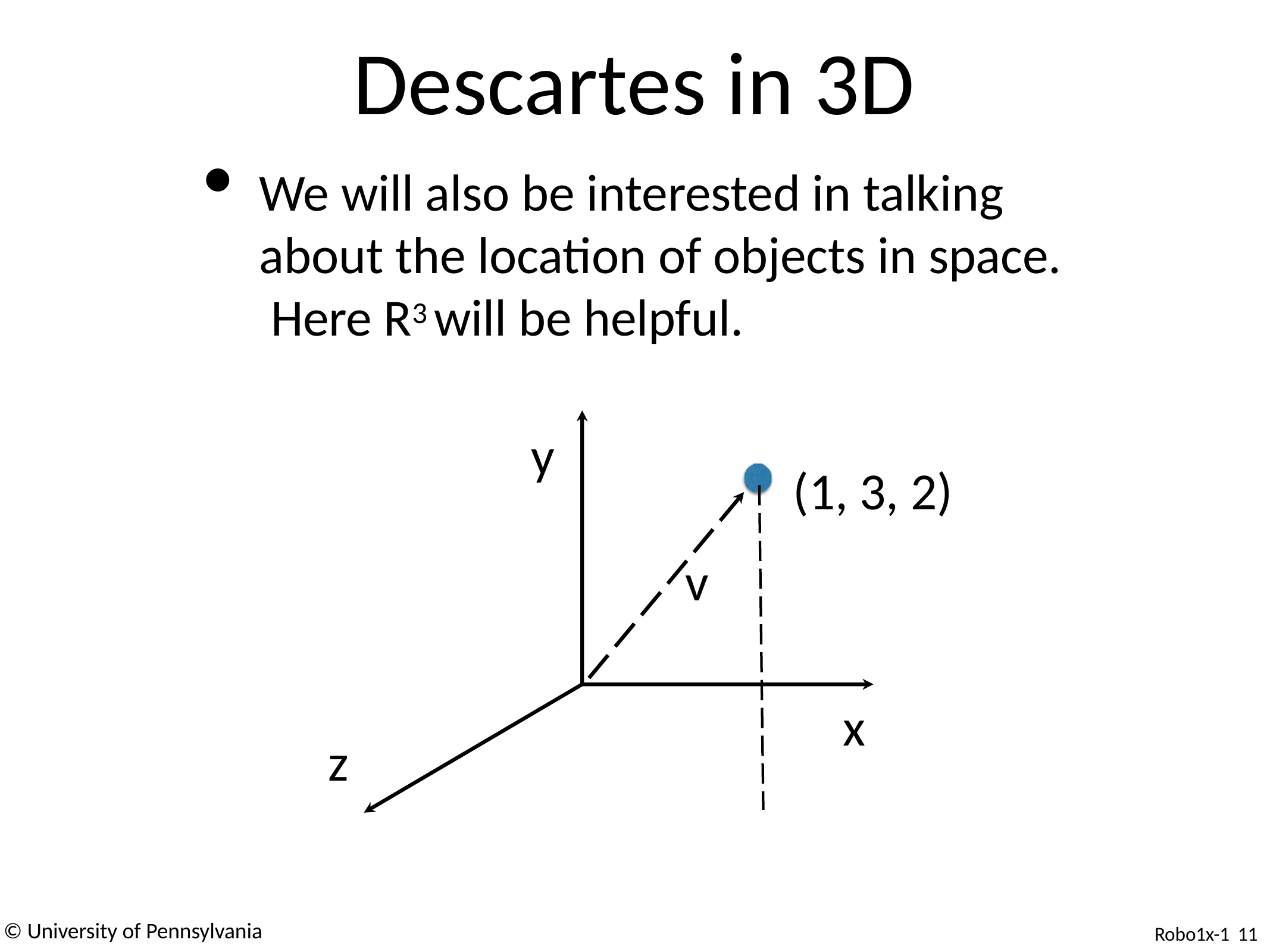

# Descartes in 3D
We will also be interested in talking  about the location of objects in space.  Here R3 will be helpful.

y
(1, 3, 2)

v

x
z

© University of Pennsylvania
Robo1x-1 11